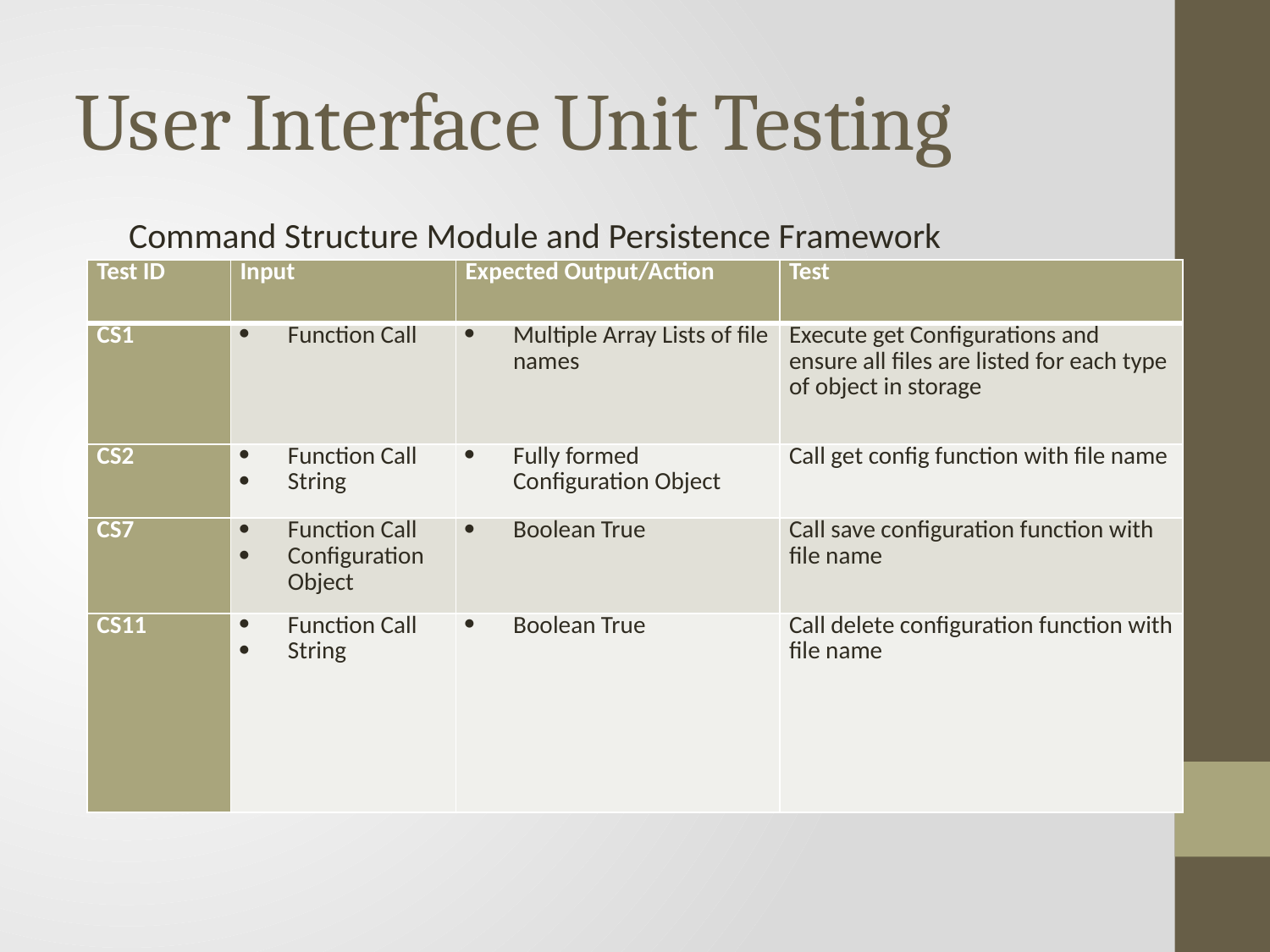

# User Interface Unit Testing
Command Structure Module and Persistence Framework
| Test ID | Input | Expected Output/Action | Test |
| --- | --- | --- | --- |
| CS1 | Function Call | Multiple Array Lists of file names | Execute get Configurations and ensure all files are listed for each type of object in storage |
| CS2 | Function Call String | Fully formed Configuration Object | Call get config function with file name |
| CS7 | Function Call Configuration Object | Boolean True | Call save configuration function with file name |
| CS11 | Function Call String | Boolean True | Call delete configuration function with file name |